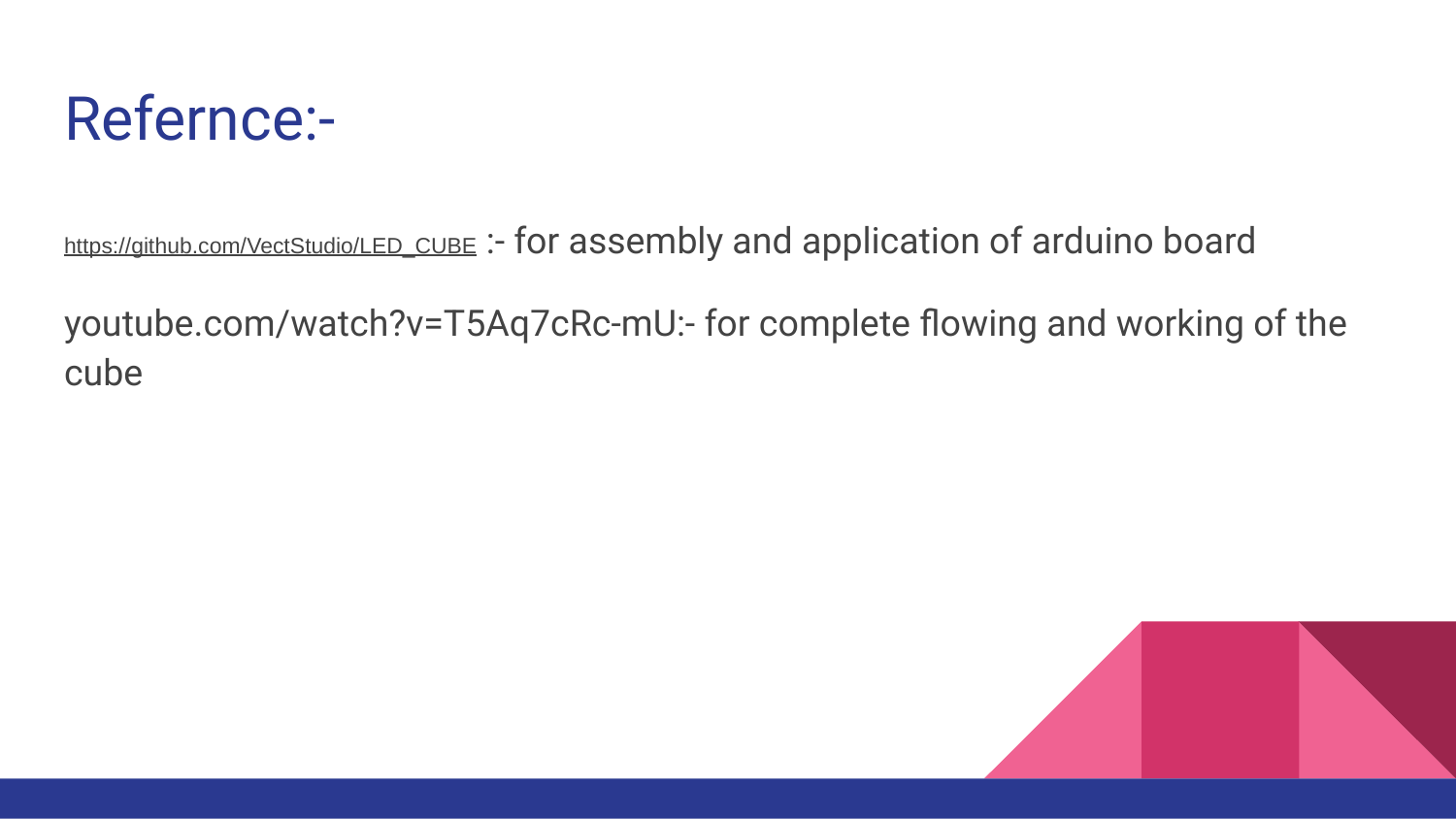

# Refernce:-
https://github.com/VectStudio/LED_CUBE :- for assembly and application of arduino board
youtube.com/watch?v=T5Aq7cRc-mU:- for complete flowing and working of the cube